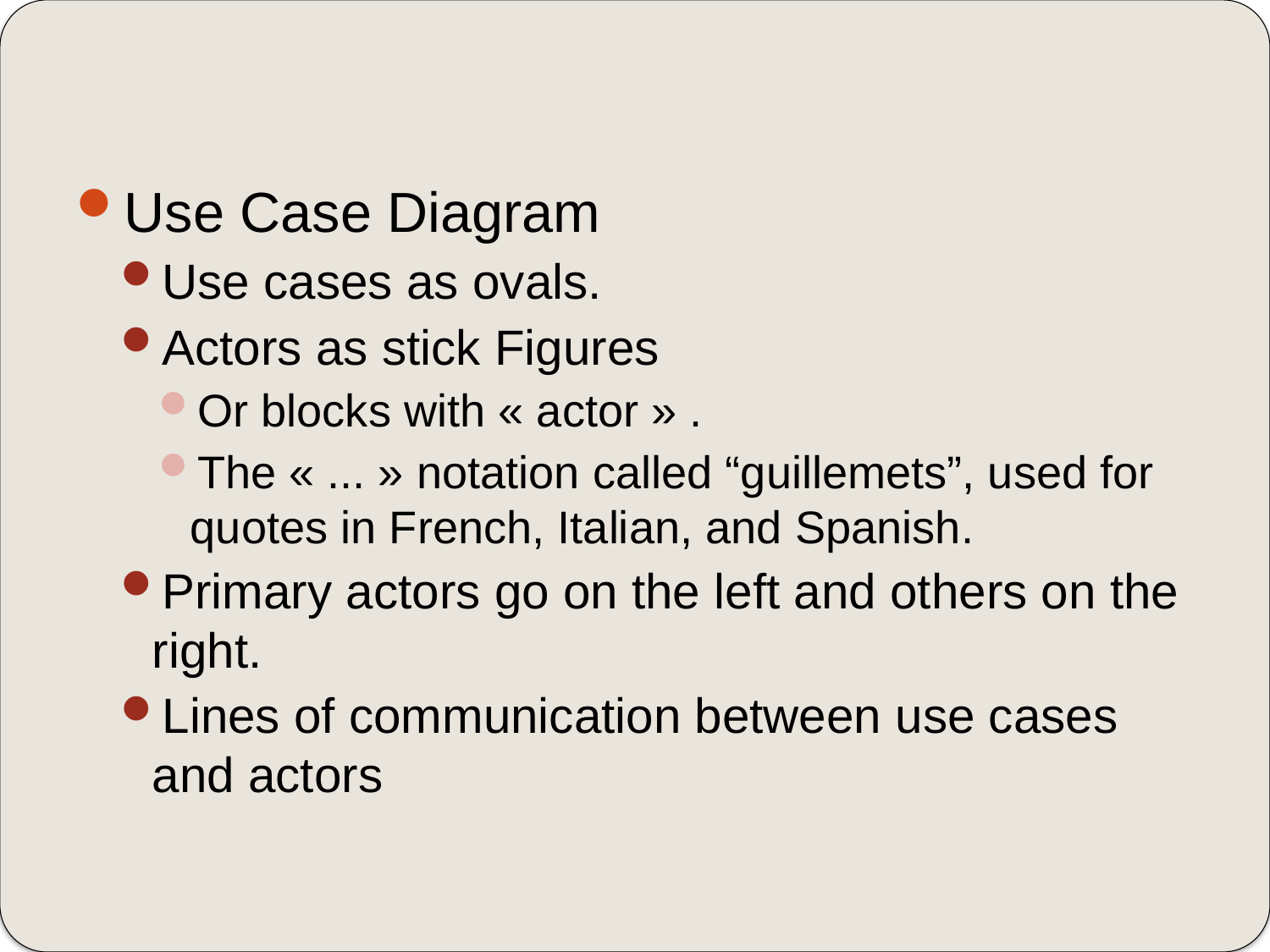

#
Use Case Diagram
Use cases as ovals.
Actors as stick Figures
Or blocks with « actor » .
The « ... » notation called “guillemets”, used for quotes in French, Italian, and Spanish.
Primary actors go on the left and others on the right.
Lines of communication between use cases and actors